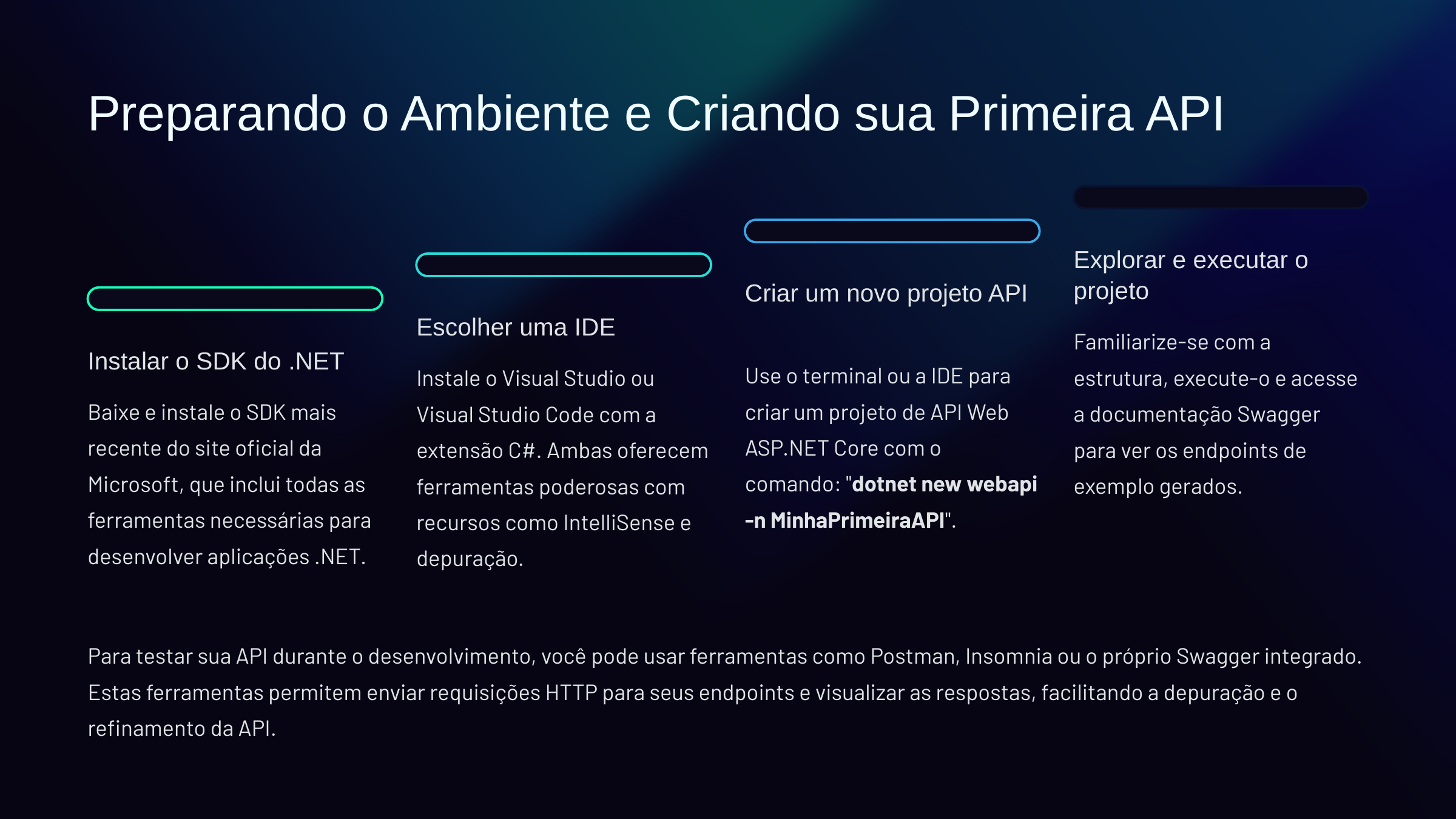

Preparando o Ambiente e Criando sua Primeira API

Explorar e executar o projeto

Criar um novo projeto API

Escolher uma IDE
Familiarize-se com a estrutura, execute-o e acesse a documentação Swagger para ver os endpoints de exemplo gerados.
Instalar o SDK do .NET
Use o terminal ou a IDE para criar um projeto de API Web ASP.NET Core com o comando: "dotnet new webapi -n MinhaPrimeiraAPI".
Instale o Visual Studio ou Visual Studio Code com a extensão C#. Ambas oferecem ferramentas poderosas com recursos como IntelliSense e depuração.
Baixe e instale o SDK mais recente do site oficial da Microsoft, que inclui todas as ferramentas necessárias para desenvolver aplicações .NET.
Para testar sua API durante o desenvolvimento, você pode usar ferramentas como Postman, Insomnia ou o próprio Swagger integrado. Estas ferramentas permitem enviar requisições HTTP para seus endpoints e visualizar as respostas, facilitando a depuração e o refinamento da API.